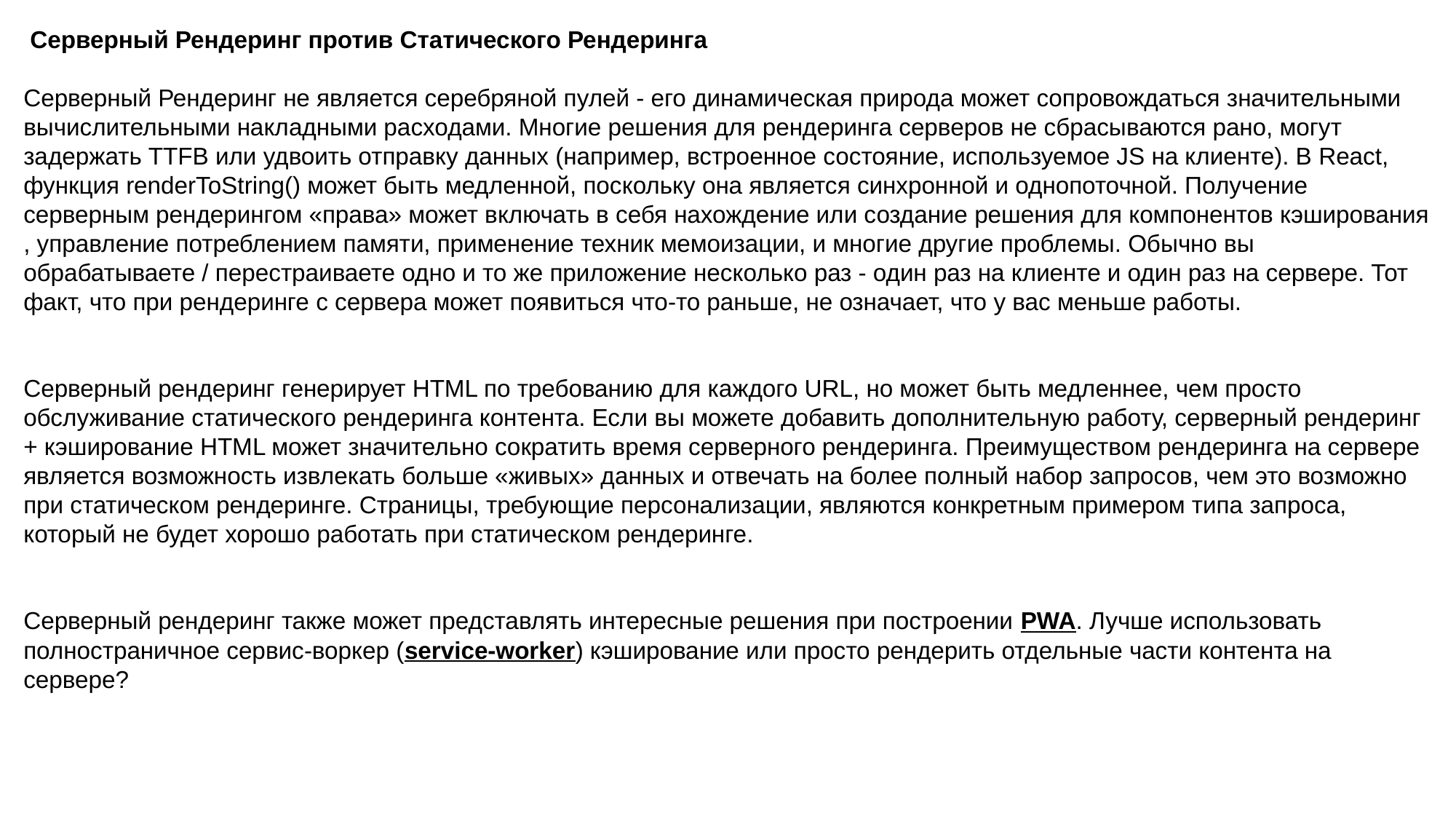

Серверный Рендеринг против Статического Рендеринга

Серверный Рендеринг не является серебряной пулей - его динамическая природа может сопровождаться значительными вычислительными накладными расходами. Многие решения для рендеринга серверов не сбрасываются рано, могут задержать TTFB или удвоить отправку данных (например, встроенное состояние, используемое JS на клиенте). В React, функция renderToString() может быть медленной, поскольку она является синхронной и однопоточной. Получение серверным рендерингом «права» может включать в себя нахождение или создание решения для компонентов кэширования , управление потреблением памяти, применение техник мемоизации, и многие другие проблемы. Обычно вы обрабатываете / перестраиваете одно и то же приложение несколько раз - один раз на клиенте и один раз на сервере. Тот факт, что при рендеринге с сервера может появиться что-то раньше, не означает, что у вас меньше работы.

Серверный рендеринг генерирует HTML по требованию для каждого URL, но может быть медленнее, чем просто обслуживание статического рендеринга контента. Если вы можете добавить дополнительную работу, серверный рендеринг + кэширование HTML может значительно сократить время серверного рендеринга. Преимуществом рендеринга на сервере является возможность извлекать больше «живых» данных и отвечать на более полный набор запросов, чем это возможно при статическом рендеринге. Страницы, требующие персонализации, являются конкретным примером типа запроса, который не будет хорошо работать при статическом рендеринге.

Серверный рендеринг также может представлять интересные решения при построении PWA. Лучше использовать полностраничное сервис-воркер (service-worker) кэширование или просто рендерить отдельные части контента на сервере?